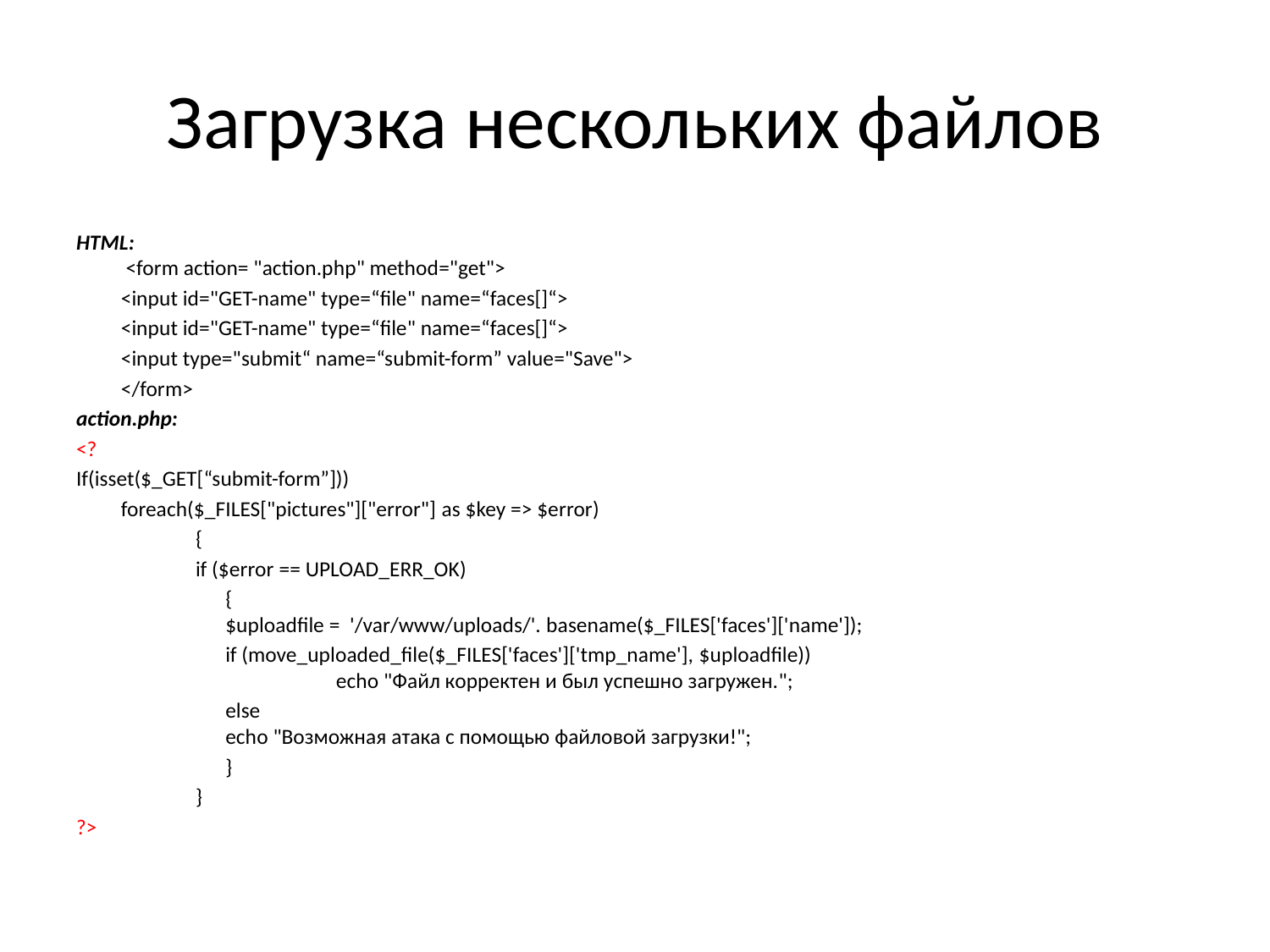

# Загрузка нескольких файлов
HTML:
 <form action= "action.php" method="get">
		<input id="GET-name" type=“file" name=“faces[]“>
		<input id="GET-name" type=“file" name=“faces[]“>
		<input type="submit“ name=“submit-form” value="Save">
	</form>
action.php:
<?
If(isset($_GET[“submit-form”]))
	foreach($_FILES["pictures"]["error"] as $key => $error)
{
if ($error == UPLOAD_ERR_OK)
	{
$uploadfile =  '/var/www/uploads/'. basename($_FILES['faces']['name']);
	if (move_uploaded_file($_FILES['faces']['tmp_name'], $uploadfile)) 
    	echo "Файл корректен и был успешно загружен.";
	else
	echo "Возможная атака с помощью файловой загрузки!";
	}
}
?>